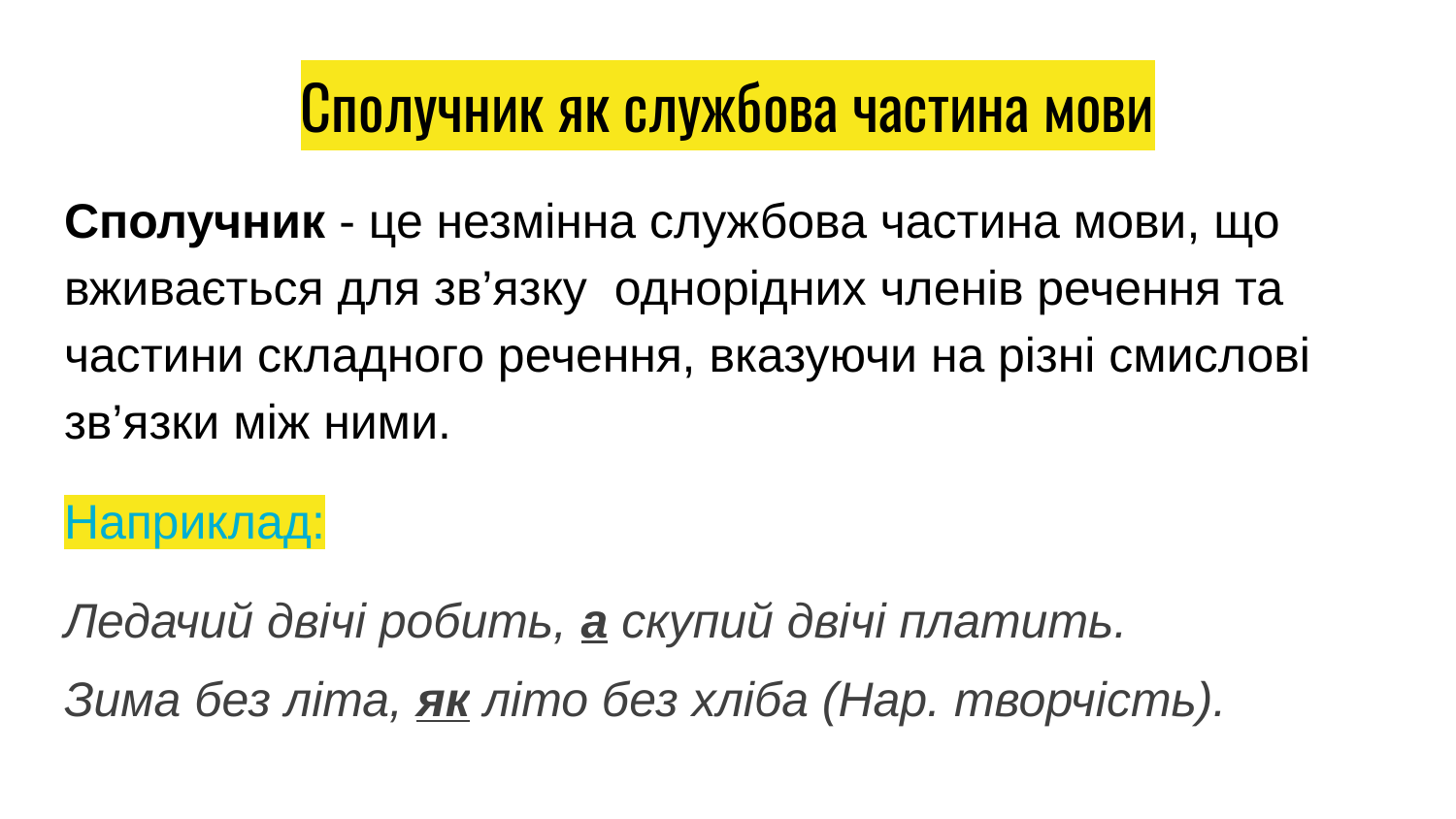

# Сполучник як службова частина мови
Сполучник - це незмінна службова частина мови, що вживається для зв’язку  однорідних членів речення та частини складного речення, вказуючи на різні смислові зв’язки між ними.
Наприклад:
Ледачий двічі робить, а скупий двічі платить.
Зима без літа, як літо без хліба (Нар. творчість).